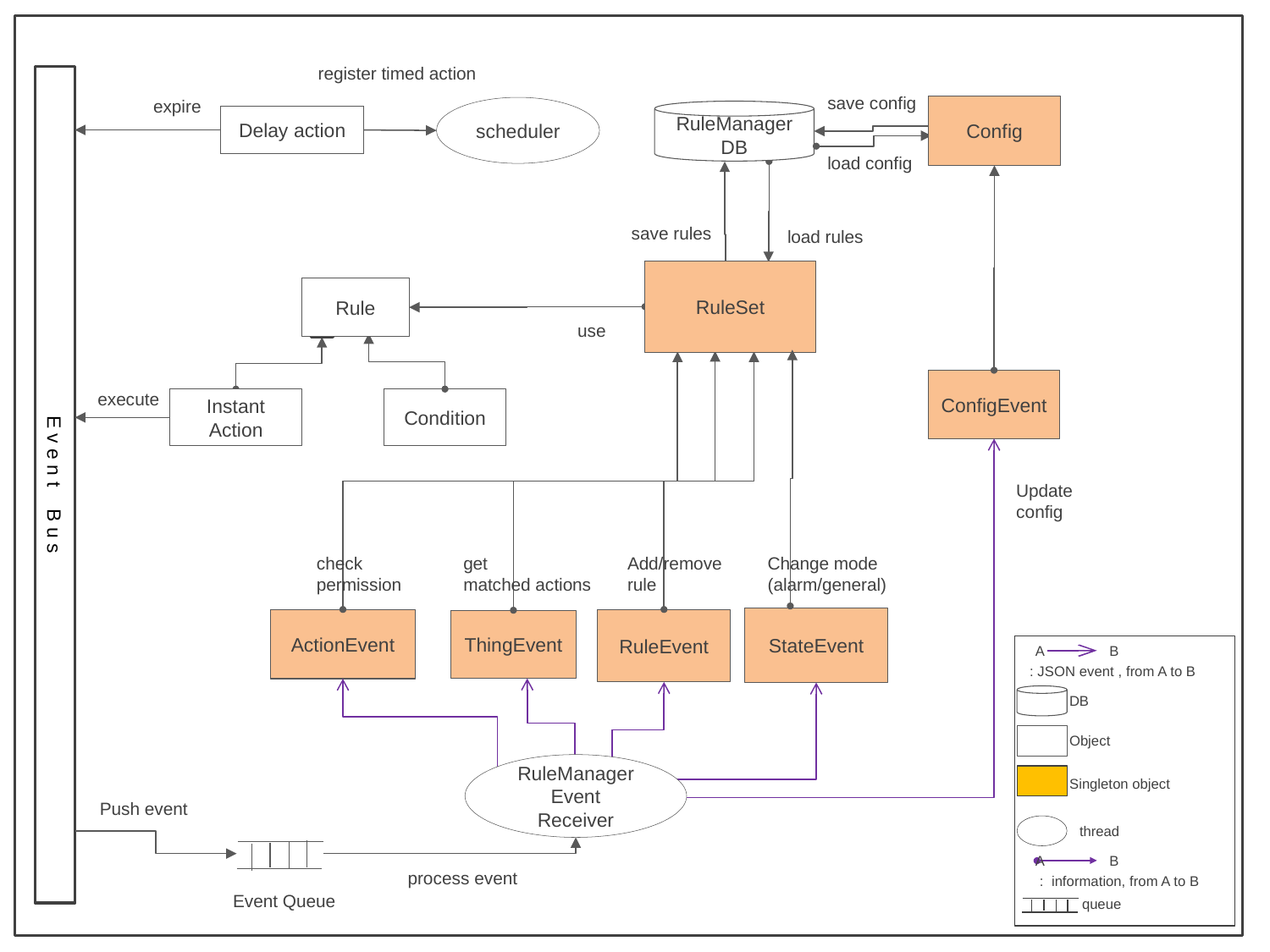

register timed action
save config
expire
Config
scheduler
RuleManager
DB
Delay action

load config
save rules
load rules
RuleSet

Rule
use

ConfigEvent
execute
Instant Action
Condition
E v e n t    B u s
Update config
check permission
get
matched actions
Add/remove
rule
Change mode (alarm/general)

StateEvent
ActionEvent
RuleEvent
ThingEvent

A
B

: JSON event , from A to B
1…*

DB

Object
RuleManager
Event Receiver

Singleton object

Push event

thread

A
B
process event
:  information, from A to B
Event Queue
queue